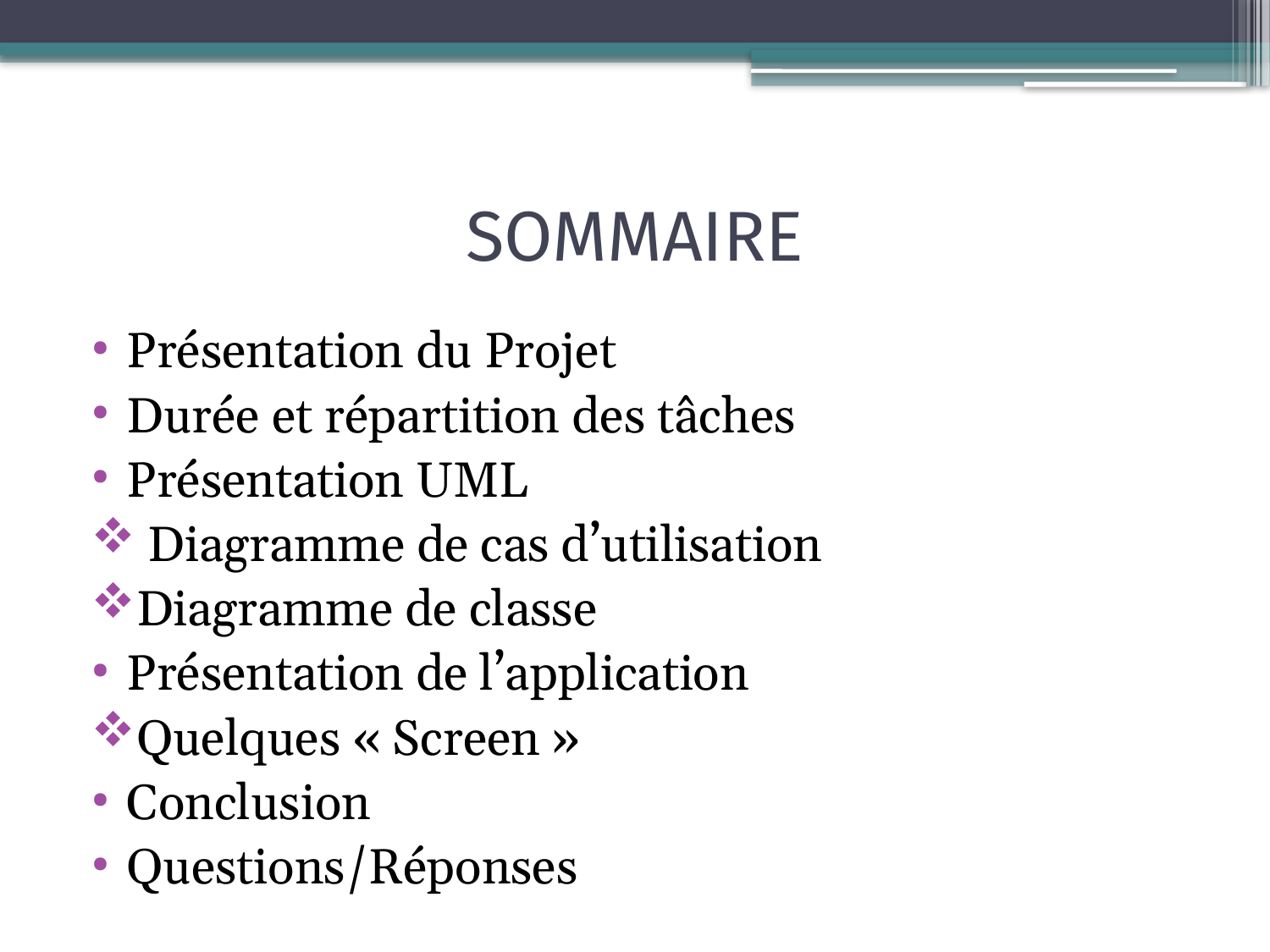

# SOMMAIRE
Présentation du Projet
Durée et répartition des tâches
Présentation UML
 Diagramme de cas d’utilisation
Diagramme de classe
Présentation de l’application
Quelques « Screen »
Conclusion
Questions/Réponses